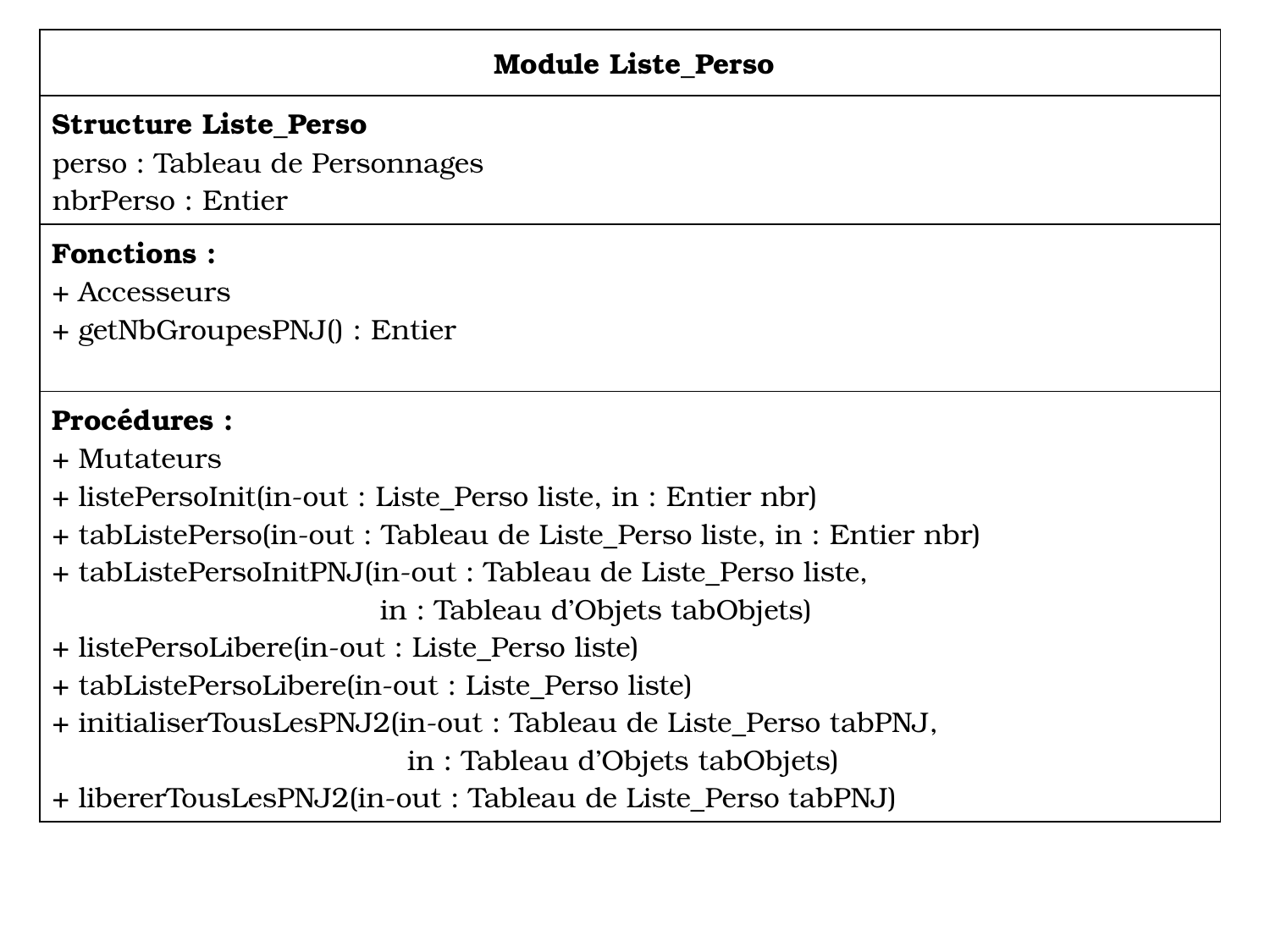

| Module Liste\_Perso |
| --- |
| Structure Liste\_Perso perso : Tableau de Personnages nbrPerso : Entier |
| Fonctions : + Accesseurs + getNbGroupesPNJ() : Entier |
| Procédures : + Mutateurs + listePersoInit(in-out : Liste\_Perso liste, in : Entier nbr) + tabListePerso(in-out : Tableau de Liste\_Perso liste, in : Entier nbr) + tabListePersoInitPNJ(in-out : Tableau de Liste\_Perso liste, in : Tableau d’Objets tabObjets) + listePersoLibere(in-out : Liste\_Perso liste) + tabListePersoLibere(in-out : Liste\_Perso liste) + initialiserTousLesPNJ2(in-out : Tableau de Liste\_Perso tabPNJ, in : Tableau d’Objets tabObjets) + libererTousLesPNJ2(in-out : Tableau de Liste\_Perso tabPNJ) |